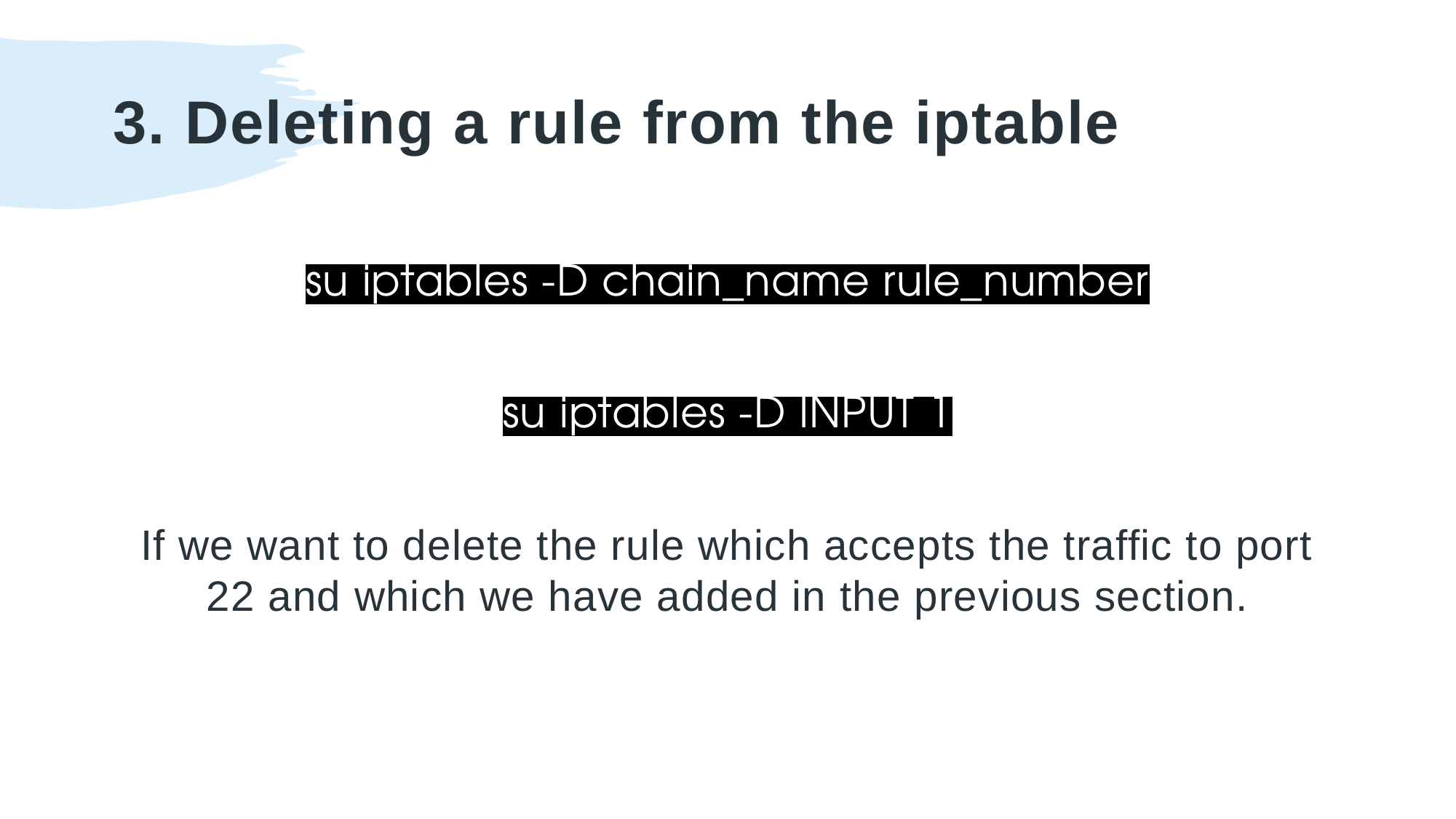

# 3. Deleting a rule from the iptable
su iptables -D chain_name rule_number

su iptables -D INPUT 1

If we want to delete the rule which accepts the traffic to port 22 and which we have added in the previous section.